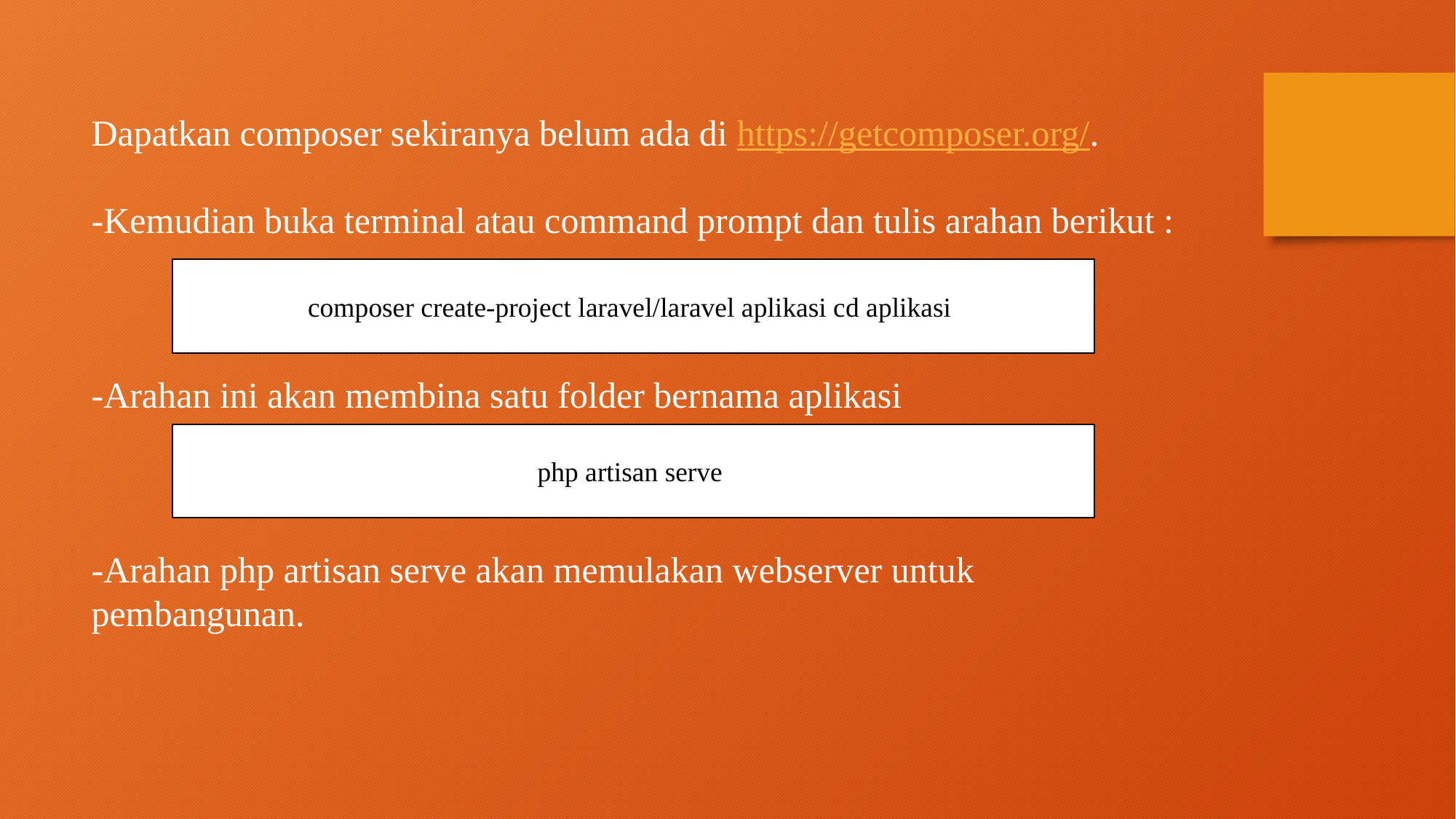

Dapatkan composer sekiranya belum ada di https://getcomposer.org/.

-Kemudian buka terminal atau command prompt dan tulis arahan berikut :

-Arahan ini akan membina satu folder bernama aplikasi

-Arahan php artisan serve akan memulakan webserver untuk pembangunan.
composer create-project laravel/laravel aplikasi cd aplikasi
php artisan serve